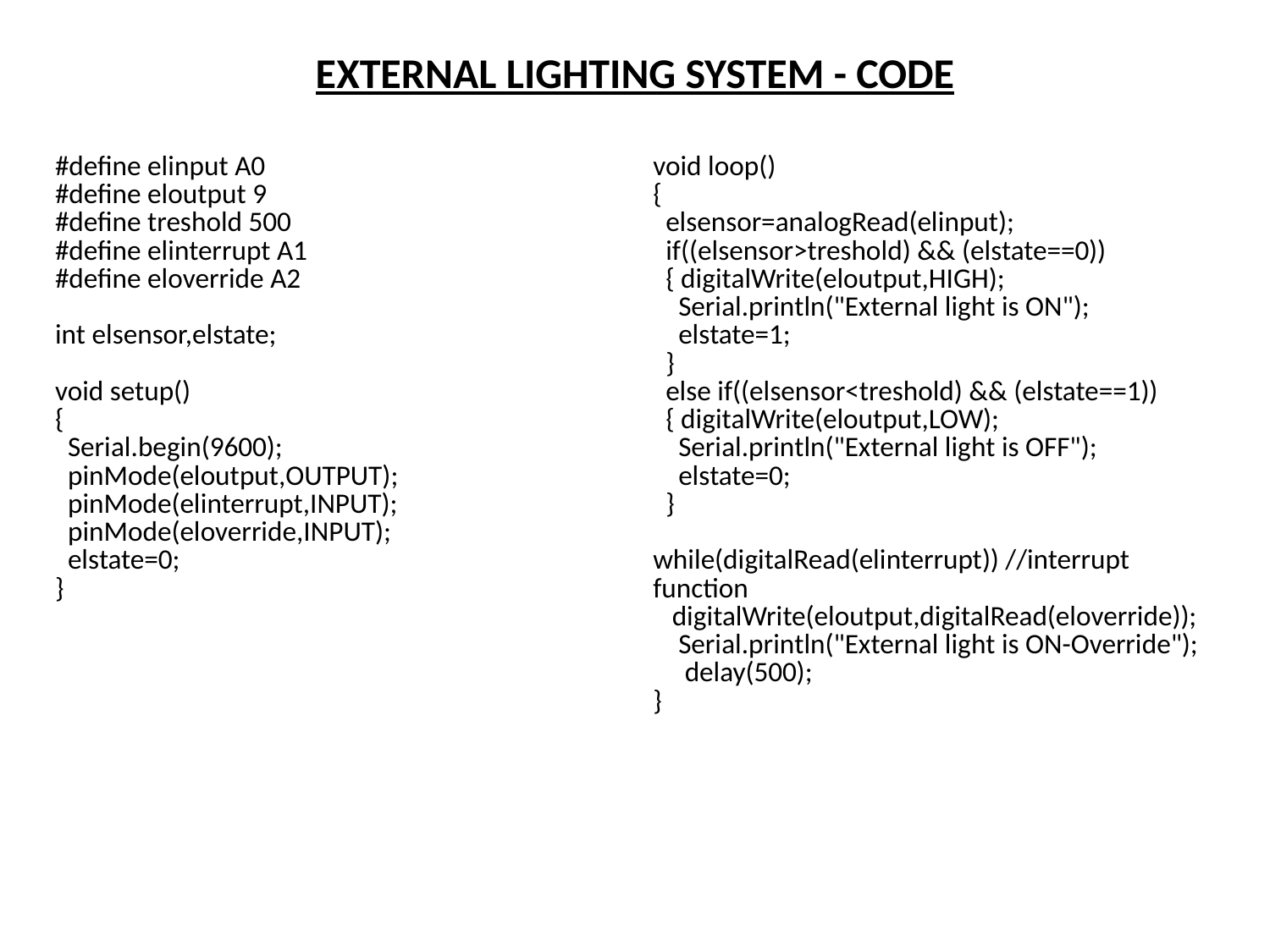

# EXTERNAL LIGHTING SYSTEM - CODE
| #define elinput A0 #define eloutput 9 #define treshold 500 #define elinterrupt A1 #define eloverride A2 int elsensor,elstate; void setup() {   Serial.begin(9600);   pinMode(eloutput,OUTPUT);   pinMode(elinterrupt,INPUT);   pinMode(eloverride,INPUT);   elstate=0; } | void loop() {   elsensor=analogRead(elinput);   if((elsensor>treshold) && (elstate==0))   { digitalWrite(eloutput,HIGH);     Serial.println("External light is ON");     elstate=1;   }   else if((elsensor<treshold) && (elstate==1))   { digitalWrite(eloutput,LOW);     Serial.println("External light is OFF");     elstate=0;   }   while(digitalRead(elinterrupt)) //interrupt function    digitalWrite(eloutput,digitalRead(eloverride));     Serial.println("External light is ON-Override");      delay(500); } |
| --- | --- |